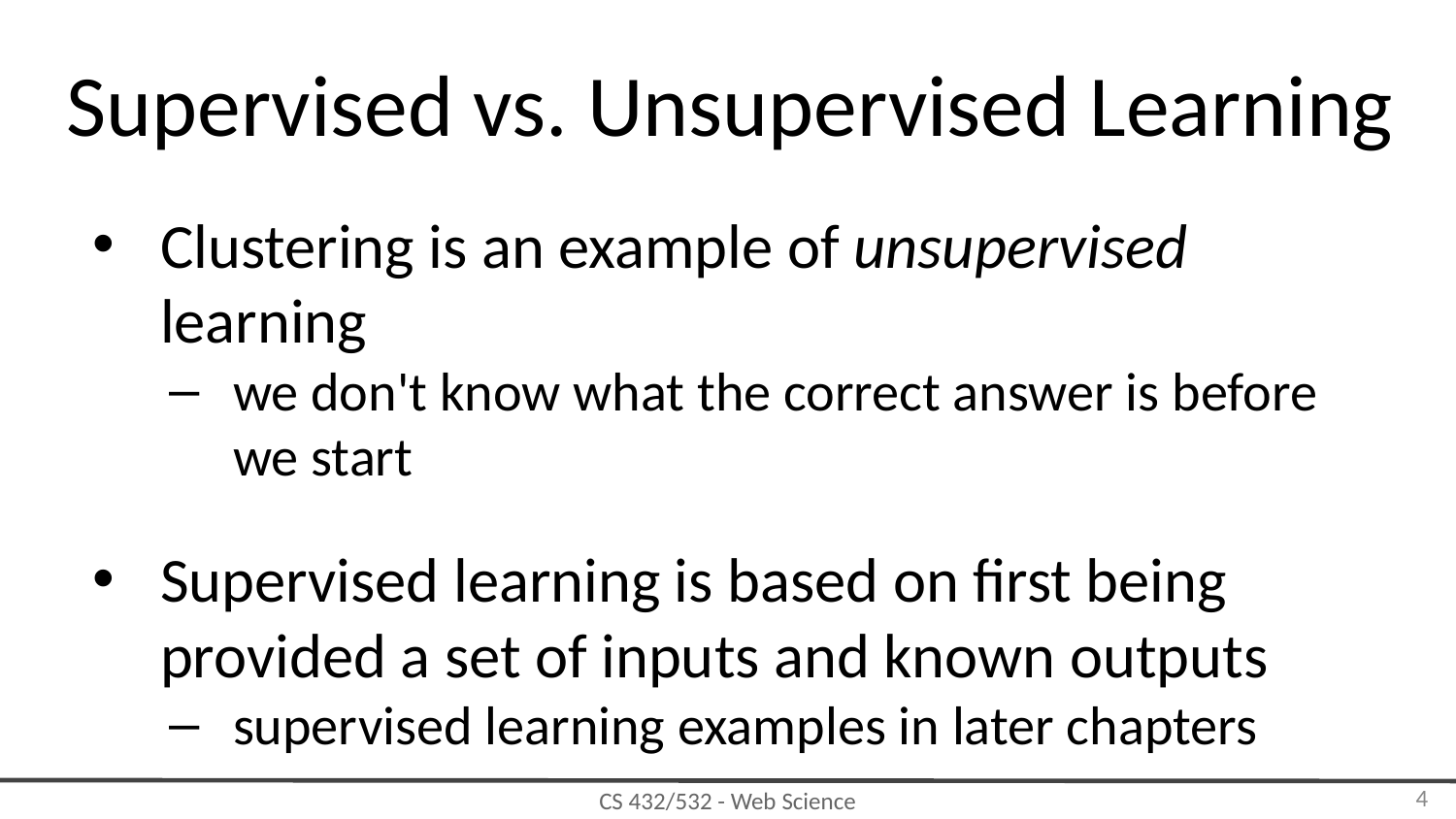

# Supervised vs. Unsupervised Learning
Clustering is an example of unsupervised learning
we don't know what the correct answer is before we start

Supervised learning is based on first being provided a set of inputs and known outputs
supervised learning examples in later chapters
4